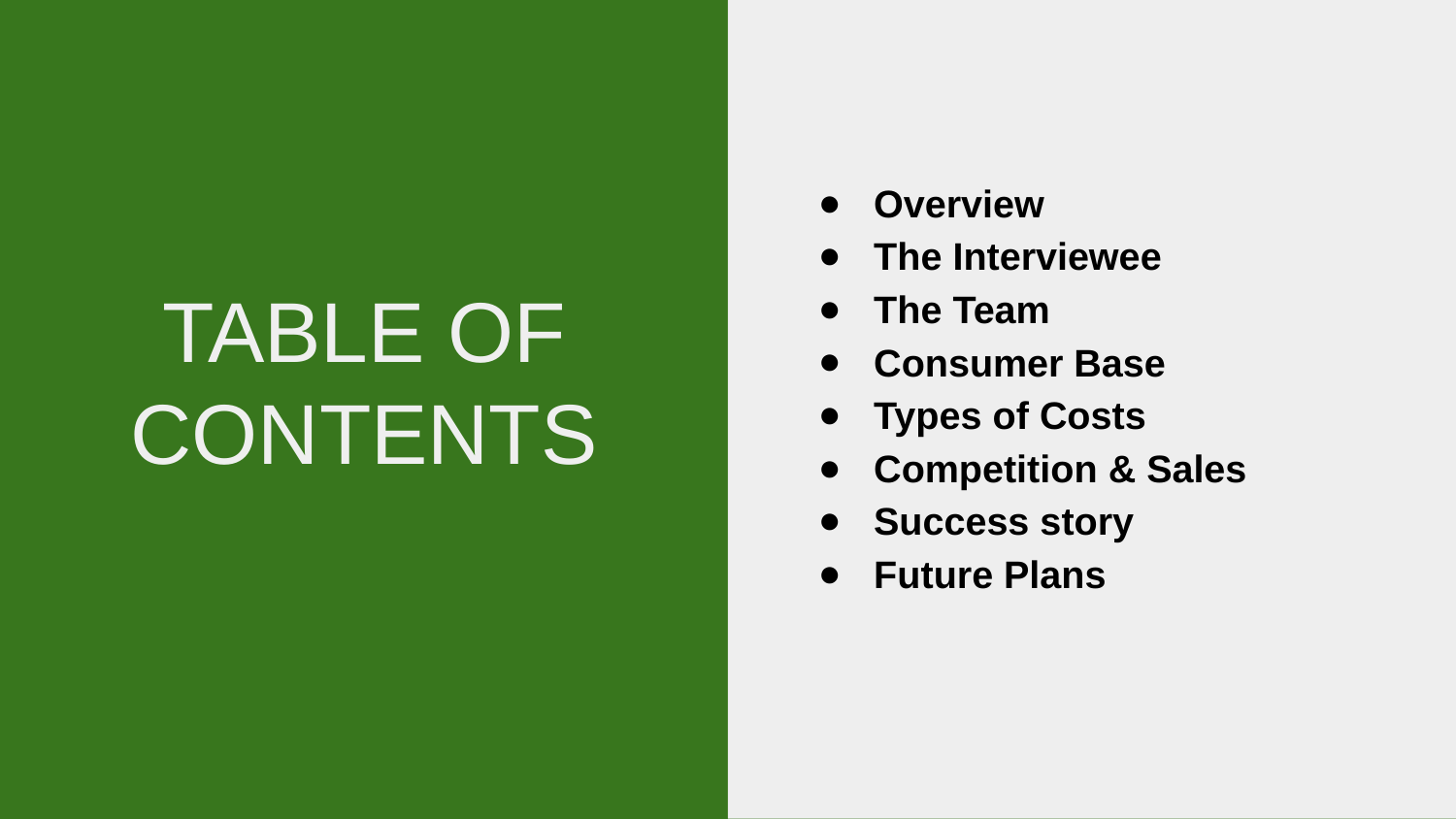

Overview
The Interviewee
The Team
Consumer Base
Types of Costs
Competition & Sales
Success story
Future Plans

# TABLE OF CONTENTS